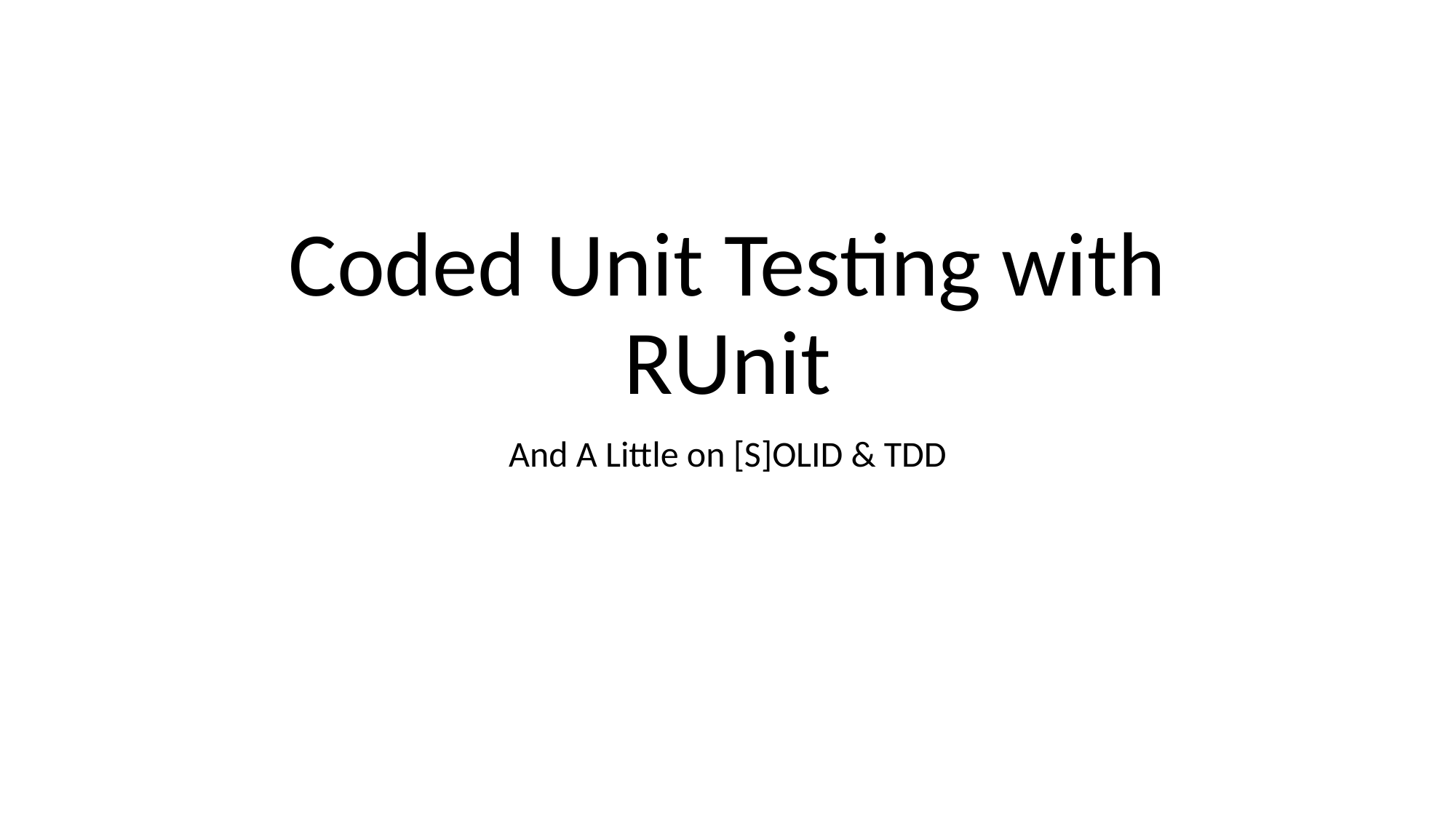

# Coded Unit Testing with RUnit
And A Little on [S]OLID & TDD